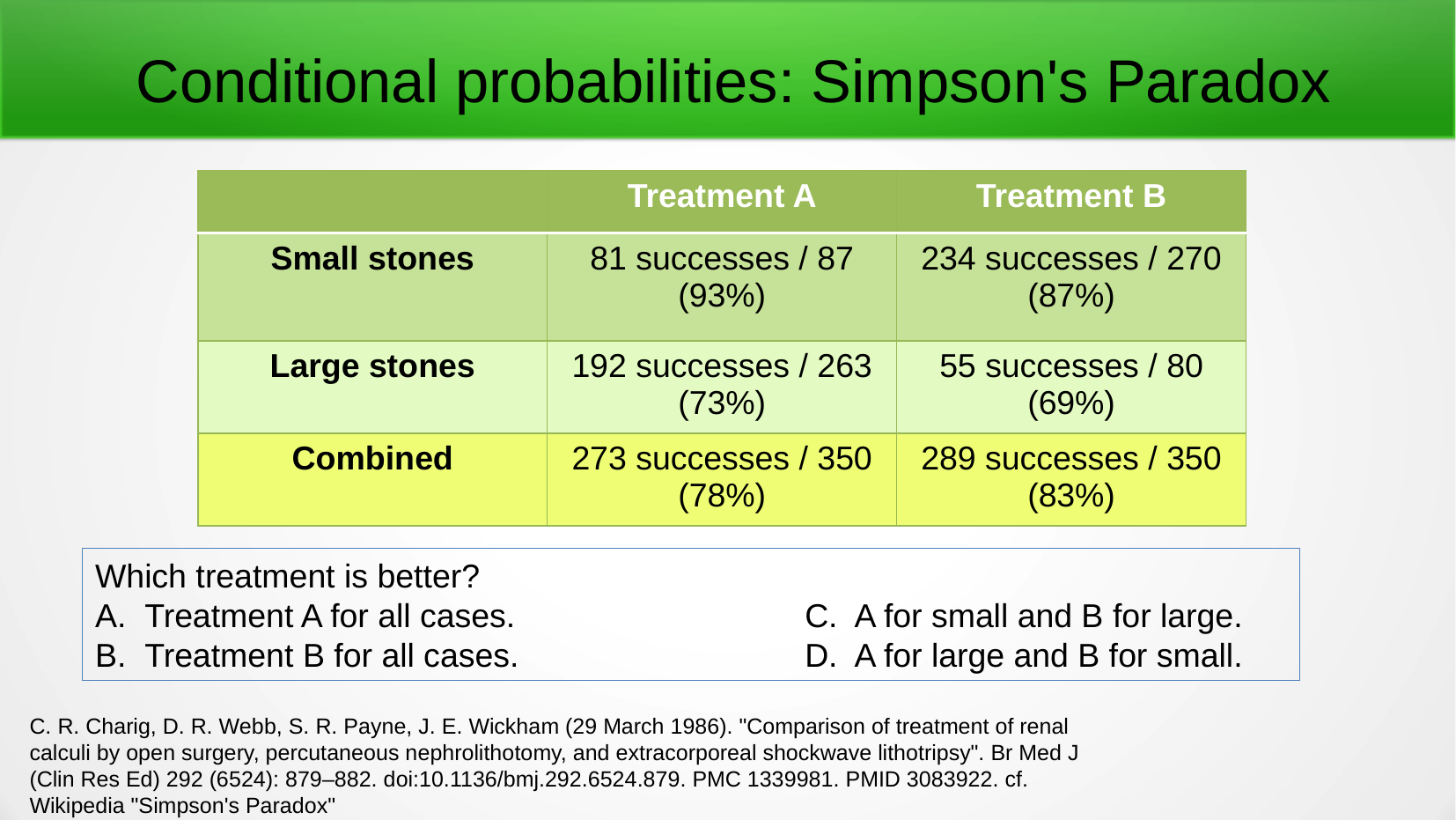

Conditional probabilities: Simpson's Paradox
|  | Treatment A | Treatment B |
| --- | --- | --- |
| Small stones | 81 successes / 87 (93%) | 234 successes / 270 (87%) |
| Large stones | 192 successes / 263 (73%) | 55 successes / 80 (69%) |
| Combined | 273 successes / 350 (78%) | 289 successes / 350 (83%) |
Which treatment is better?
Treatment A for all cases.			C.  A for small and B for large.
Treatment B for all cases.			D.  A for large and B for small.
C. R. Charig, D. R. Webb, S. R. Payne, J. E. Wickham (29 March 1986). "Comparison of treatment of renal calculi by open surgery, percutaneous nephrolithotomy, and extracorporeal shockwave lithotripsy". Br Med J (Clin Res Ed) 292 (6524): 879–882. doi:10.1136/bmj.292.6524.879. PMC 1339981. PMID 3083922. cf. Wikipedia "Simpson's Paradox"